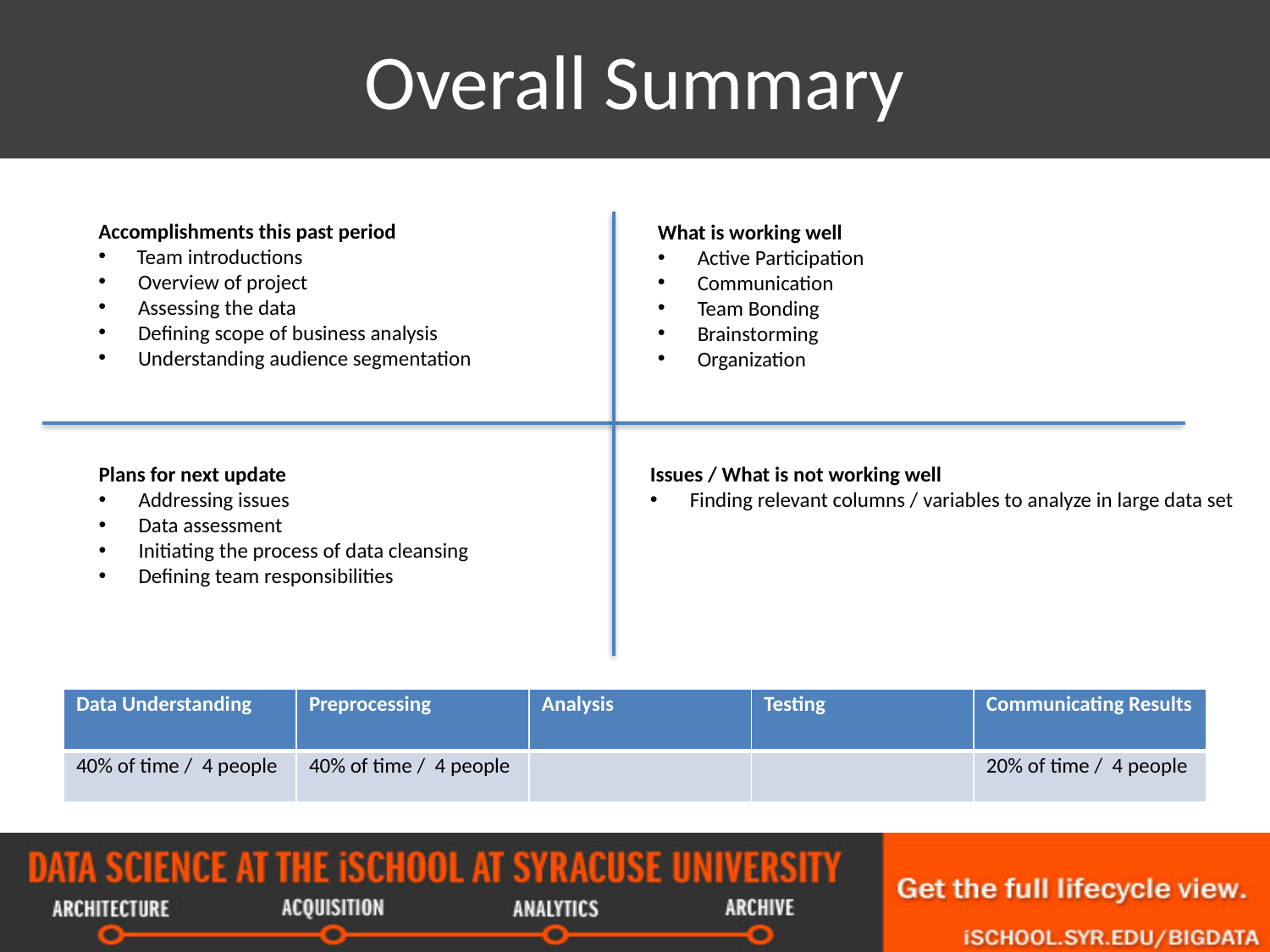

# Overall Summary
Accomplishments this past period
   Team introductions
Overview of project
Assessing the data
Defining scope of business analysis
Understanding audience segmentation
What is working well
Active Participation
Communication
Team Bonding
Brainstorming
Organization
Plans for next update
Addressing issues
Data assessment
Initiating the process of data cleansing
Defining team responsibilities

Issues / What is not working well
Finding relevant columns / variables to analyze in large data set

| Data Understanding | Preprocessing | Analysis | Testing | Communicating Results |
| --- | --- | --- | --- | --- |
| 40% of time / 4 people | 40% of time / 4 people |  |  | 20% of time / 4 people |